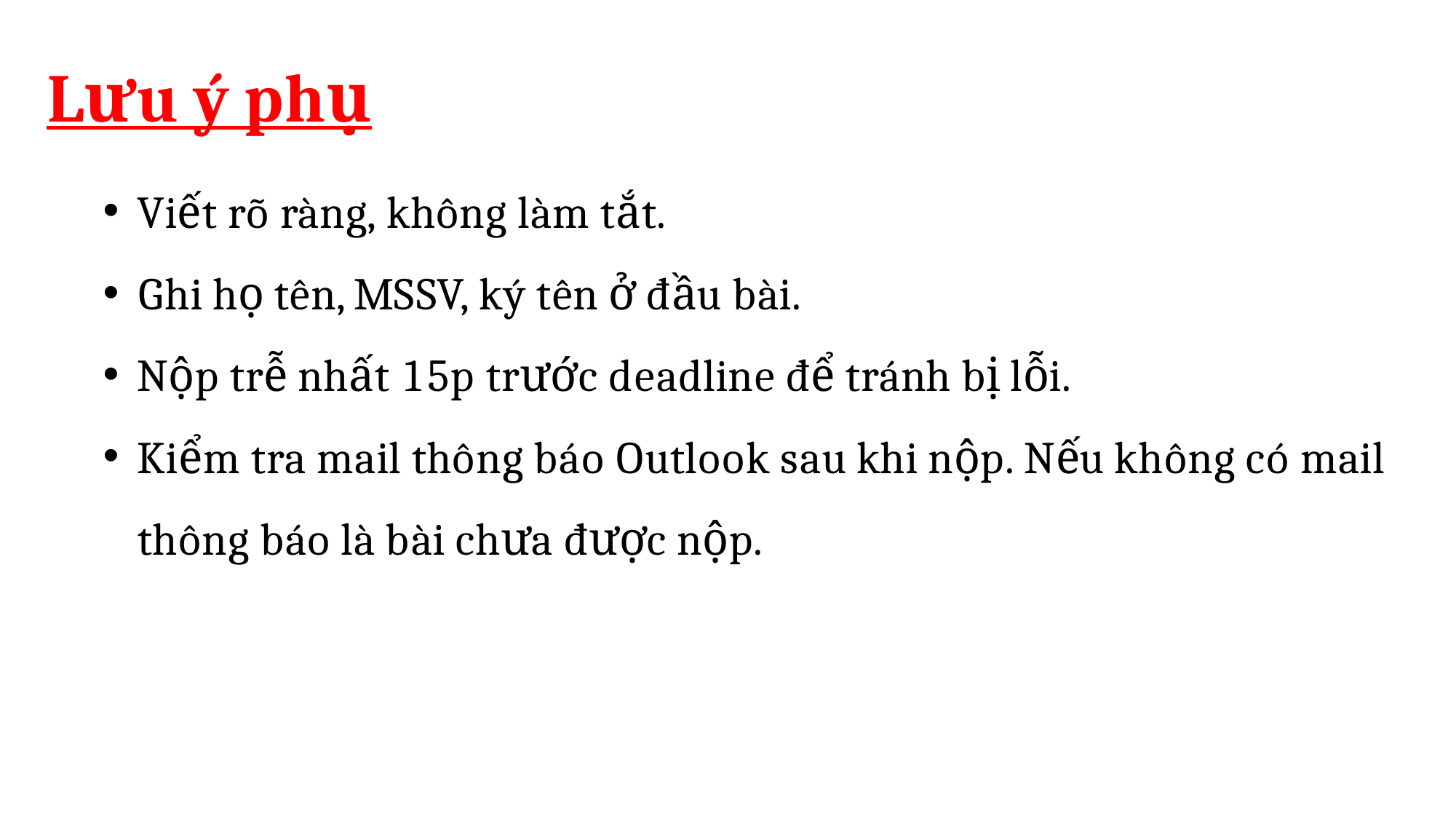

# Lưu ý phụ
Viết rõ ràng, không làm tắt.
Ghi họ tên, MSSV, ký tên ở đầu bài.
Nộp trễ nhất 15p trước deadline để tránh bị lỗi.
Kiểm tra mail thông báo Outlook sau khi nộp. Nếu không có mail thông báo là bài chưa được nộp.